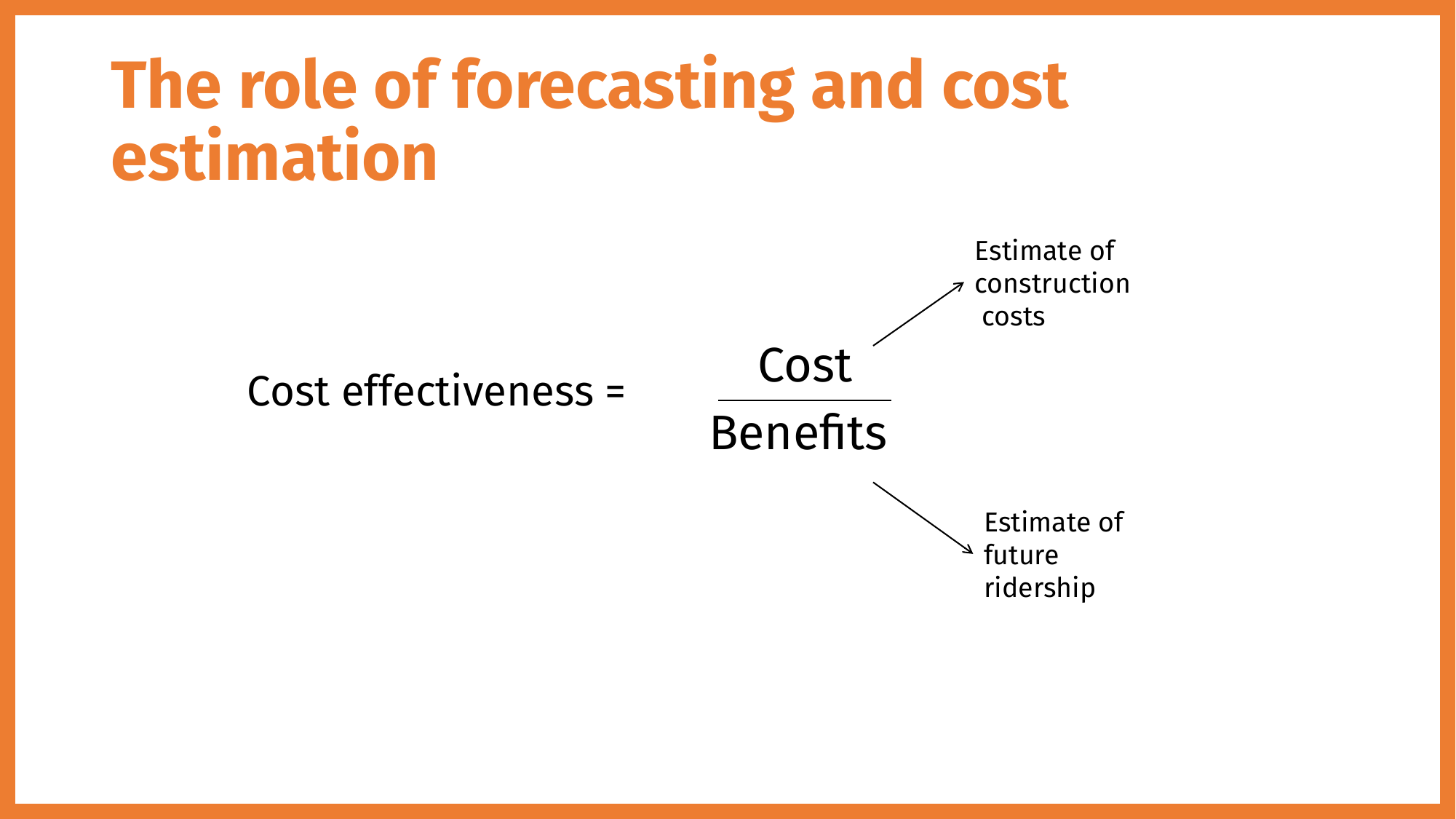

# The role of forecasting and cost estimation
Estimate of construction  costs
Cost
Benefits
Cost effectiveness =
Estimate of future ridership